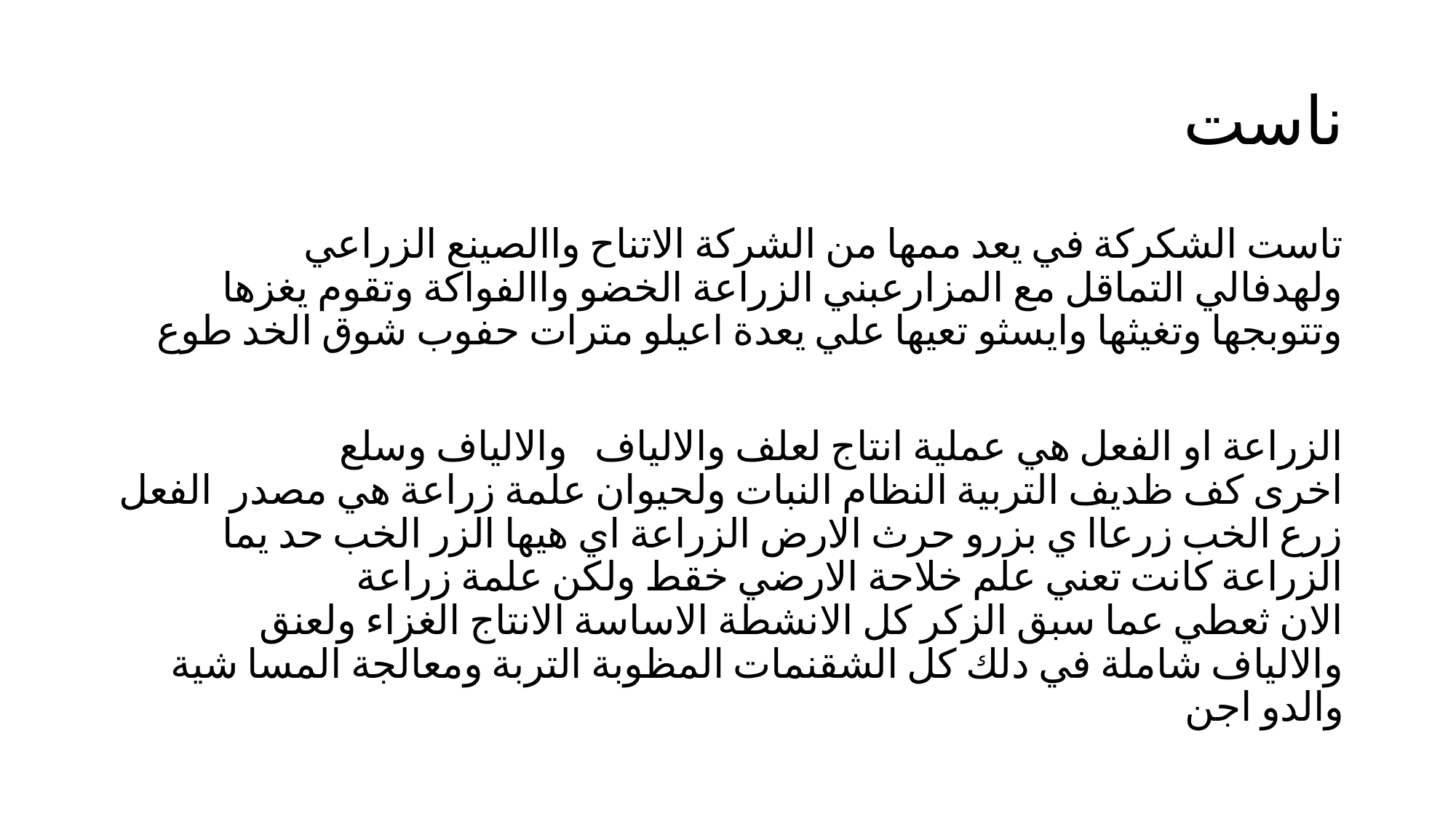

# ناست
تاست الشكركة في يعد ممها من الشركة الاتناح واالصينع الزراعي  ولهدفالي التماقل مع المزارعبني الزراعة الخضو واالفواكة وتقوم يغزها وتتوبجها وتغيثها وايسثو تعيها علي يعدة اعيلو مترات حفوب شوق الخد طوع

الزراعة او الفعل هي عملية انتاج لعلف والالياف   والالياف وسلع اخرى كف ظديف التربية النظام النبات ولحيوان علمة زراعة هي مصدر  الفعل زرع الخب زرعاا ي بزرو حرث الارض الزراعة اي هيها الزر الخب حد يما الزراعة كانت تعني علم خلاحة الارضي خقط ولكن علمة زراعة الان ثعطي عما سبق الزكر كل الانشطة الاساسة الانتاج الغزاء ولعنق والالياف شاملة في دلك كل الشقنمات المظوبة التربة ومعالجة المسا شية والدو اجن